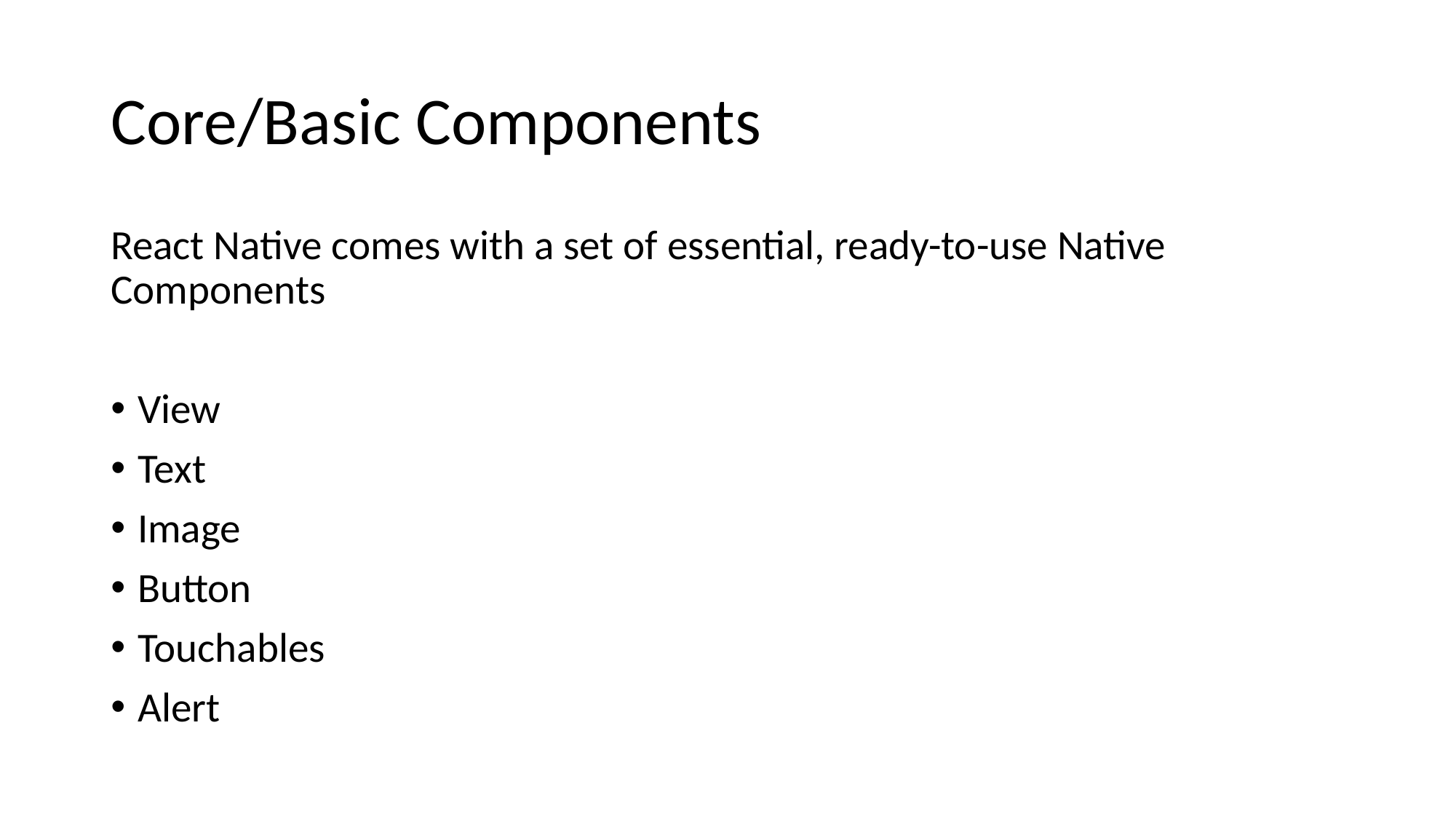

# Core/Basic Components
React Native comes with a set of essential, ready-to-use Native Components

View
Text
Image
Button
Touchables
Alert